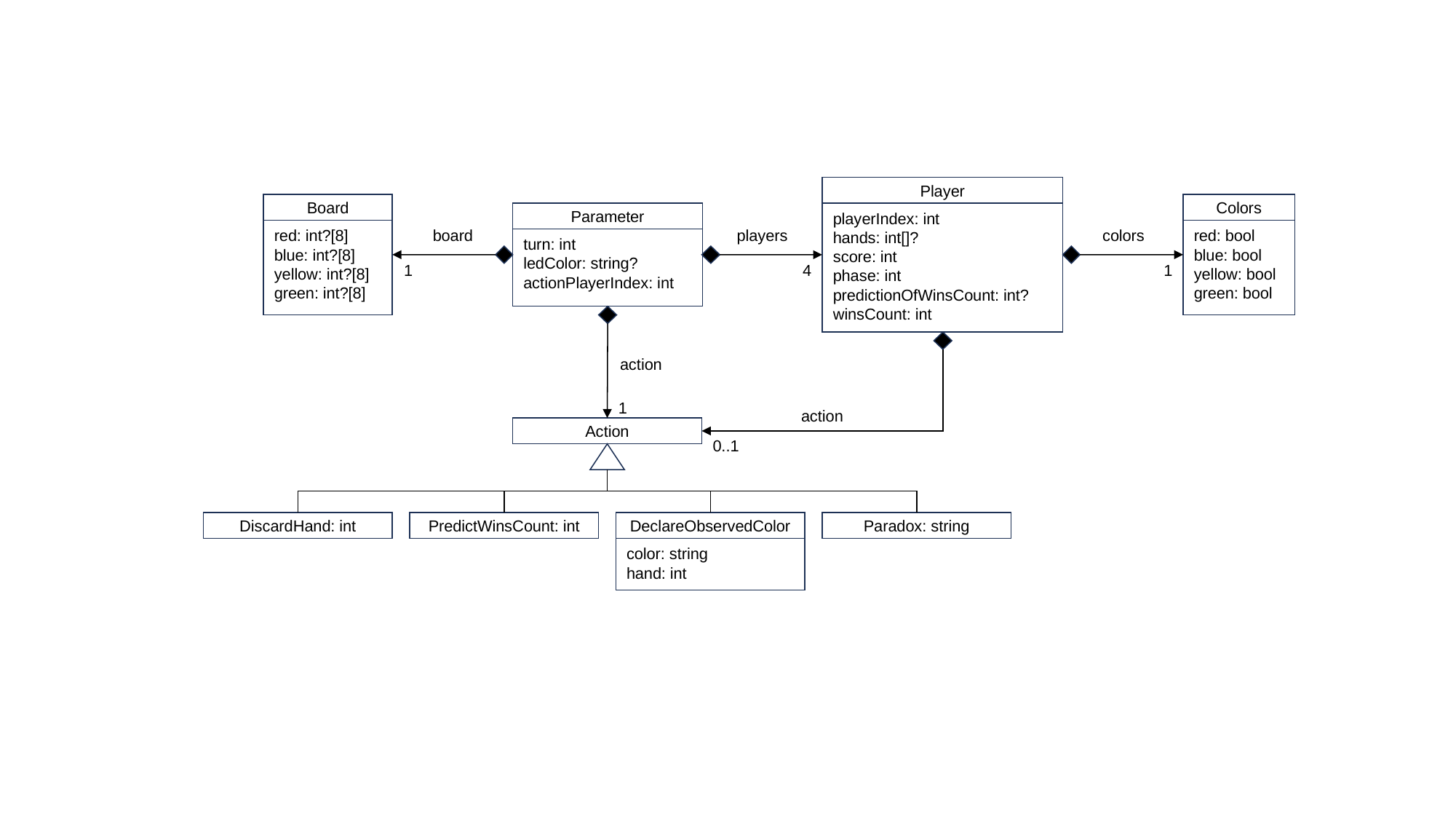

Player
playerIndex: int
hands: int[]?
score: int
phase: int
predictionOfWinsCount: int?
winsCount: int
Board
red: int?[8]
blue: int?[8]
yellow: int?[8]
green: int?[8]
Colors
red: bool
blue: bool
yellow: bool
green: bool
Parameter
turn: int
ledColor: string?
actionPlayerIndex: int
board
players
colors

1
4
1

action
1
action
Action
0..1

DiscardHand: int
PredictWinsCount: int
DeclareObservedColor
Paradox: string
color: string
hand: int